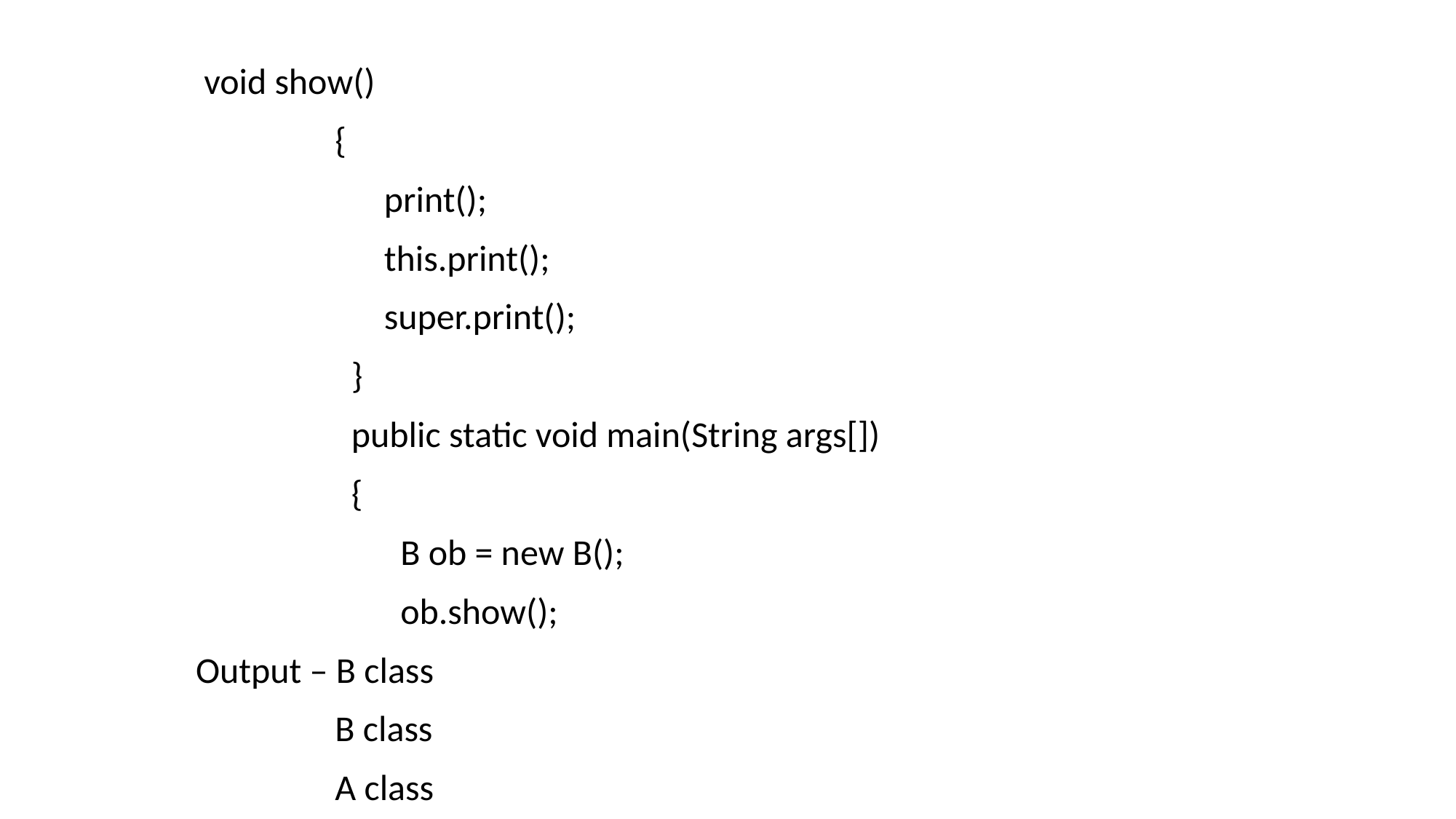

void show()
                 {
                       print();
                       this.print();
                       super.print();
                   }
                   public static void main(String args[])
                   {
                         B ob = new B();
                         ob.show();
Output – B class
                 B class
                 A class